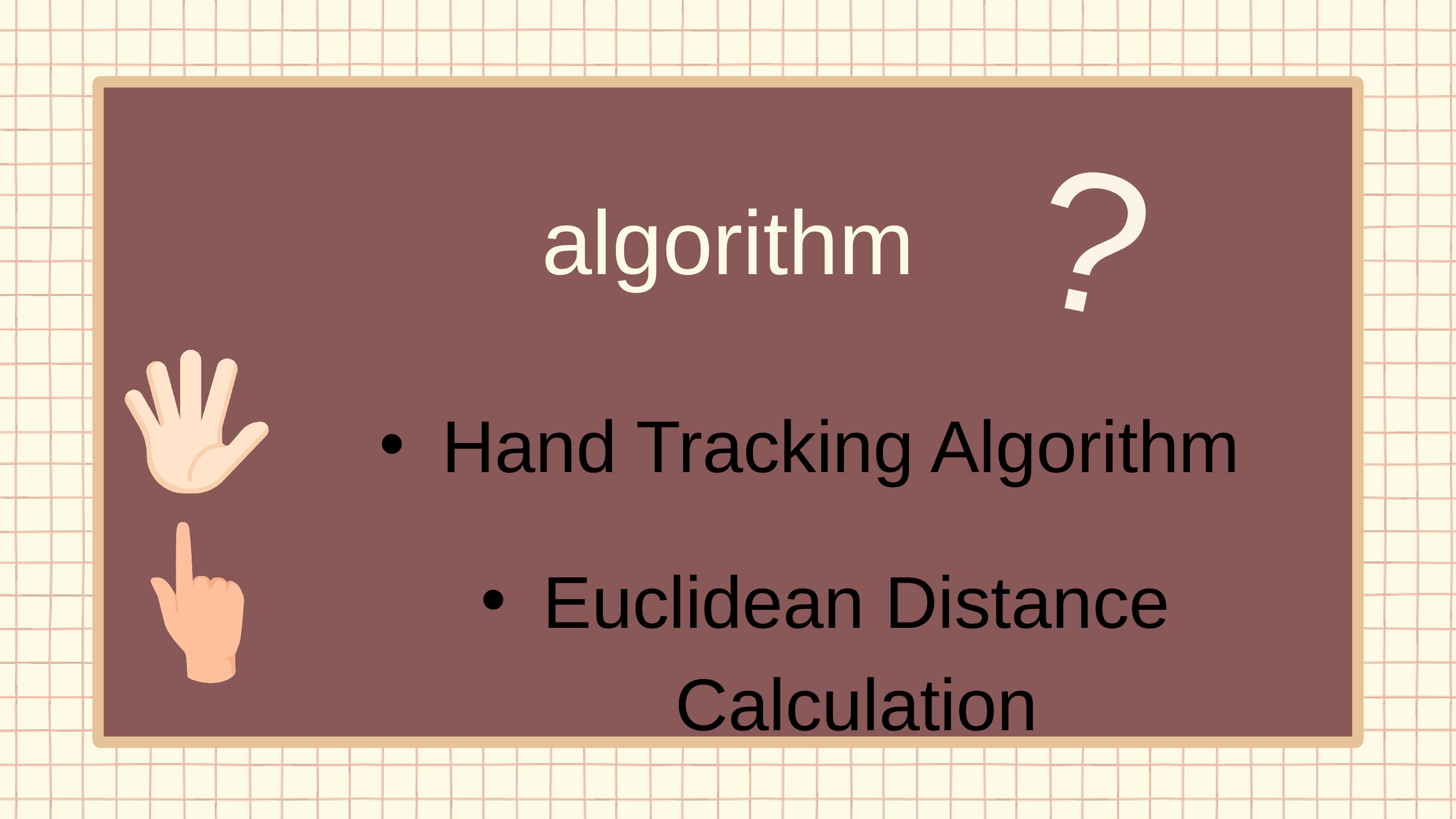

?

algorithm

Hand Tracking Algorithm

Euclidean Distance Calculation